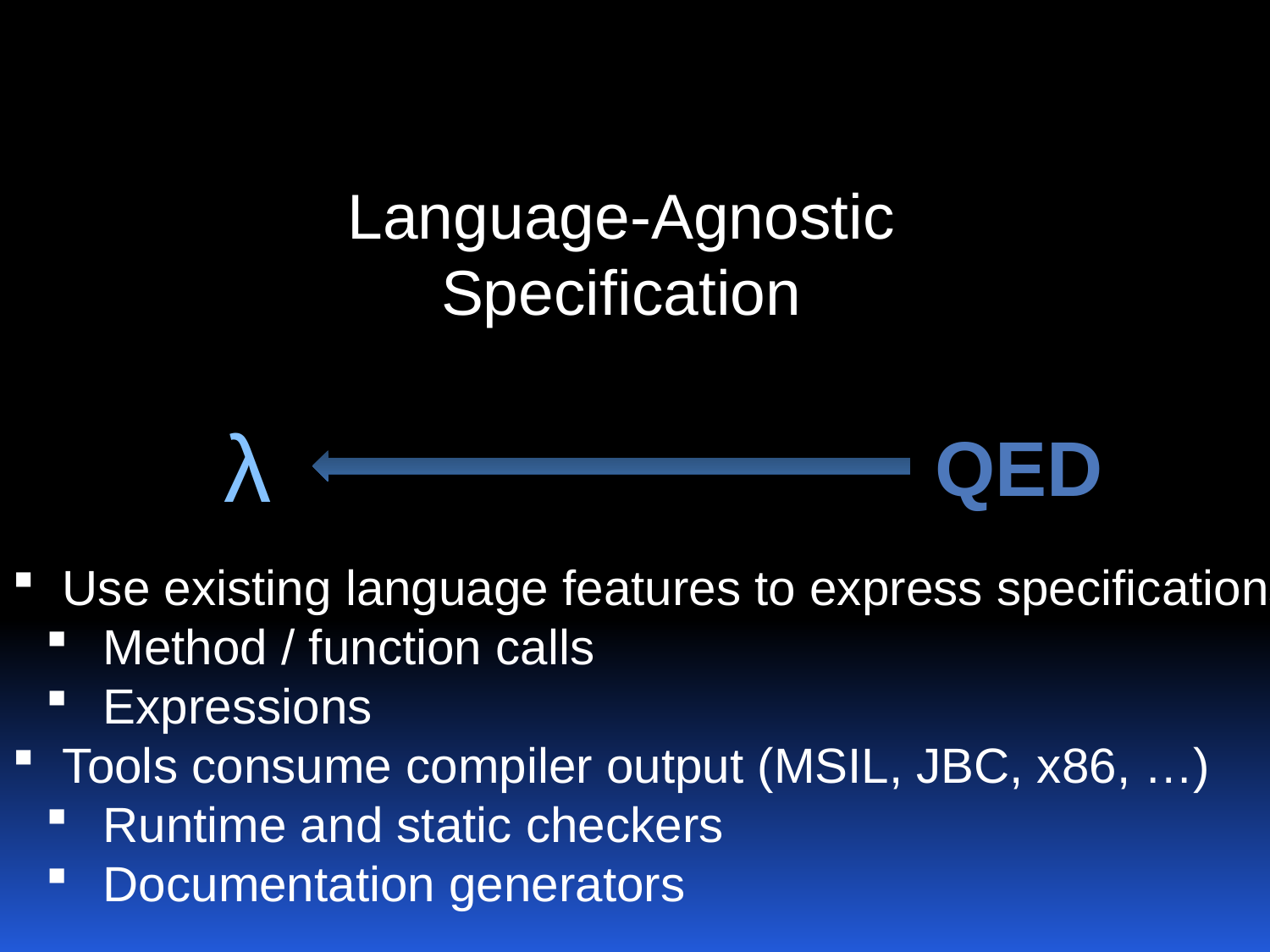

Language-Agnostic
Specification
λ
qed

  Use existing language features to express specifications
  Method / function calls
  Expressions
  Tools consume compiler output (MSIL, JBC, x86, …)
  Runtime and static checkers
  Documentation generators